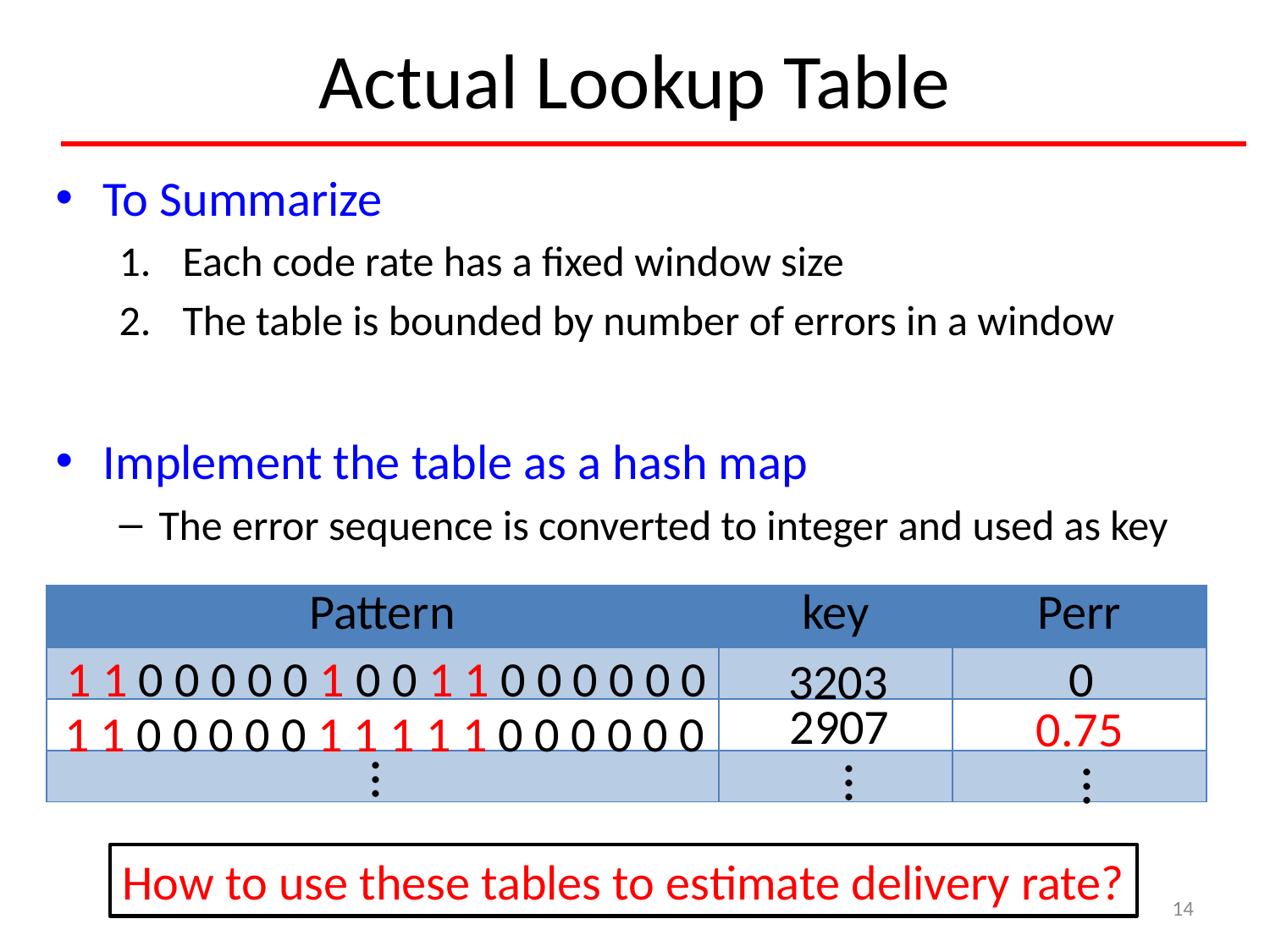

Actual Lookup Table
To Summarize
Each code rate has a fixed window size
The table is bounded by number of errors in a window

Implement the table as a hash map
The error sequence is converted to integer and used as key
| Pattern | key | Perr |
| --- | --- | --- |
|  |  |  |
|  |  |  |
|  |  |  |
1 1 0 0 0 0 0 1 0 0 1 1 0 0 0 0 0 0
0
3203
2907
0.75
1 1 0 0 0 0 0 1 1 1 1 1 0 0 0 0 0 0
…
…
…
How to use these tables to estimate delivery rate?
14